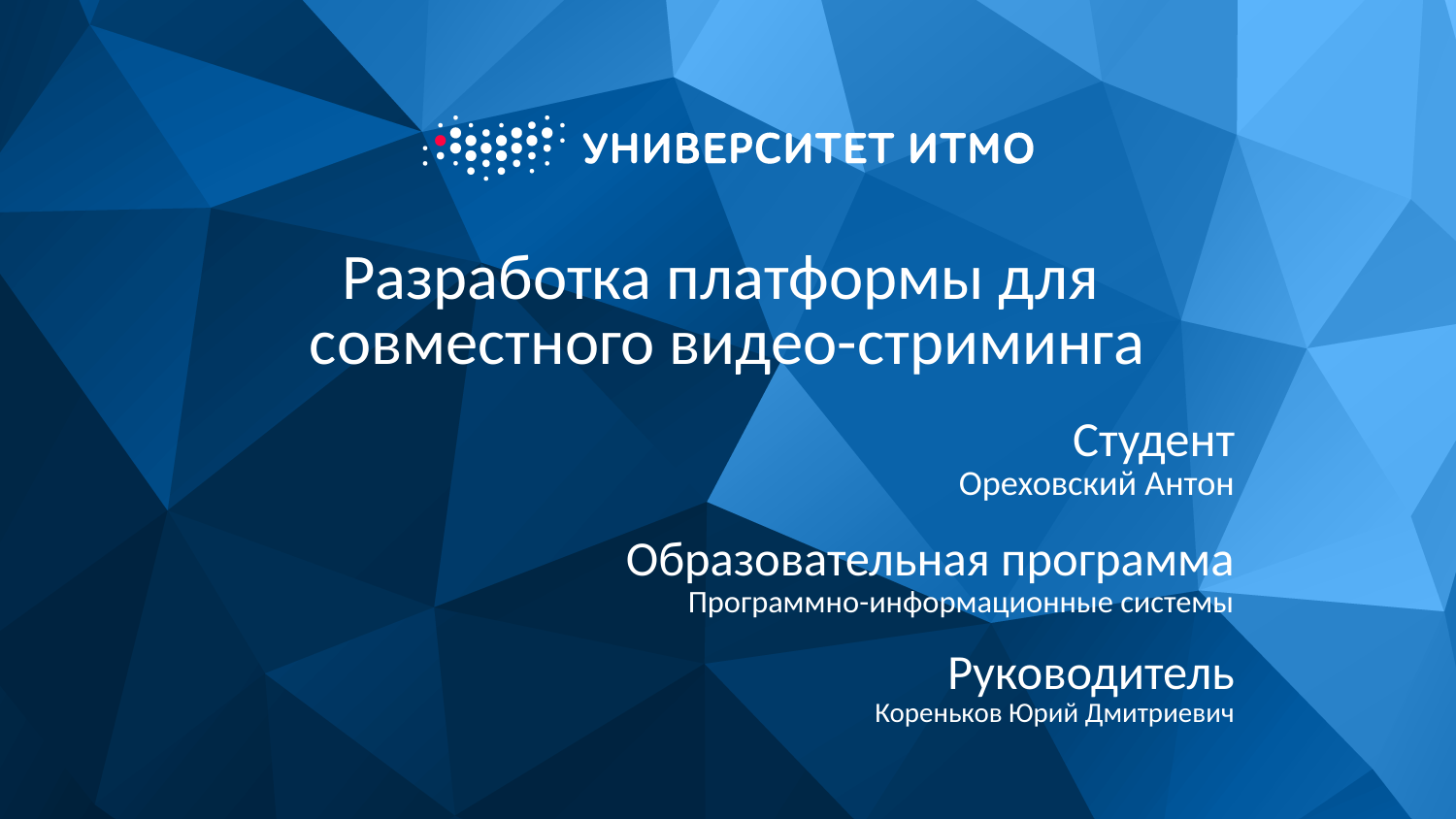

# Разработка платформы для совместного видео-стриминга
Студент
Ореховский Антон

Образовательная программа
Программно-информационные системы

Руководитель
Кореньков Юрий Дмитриевич